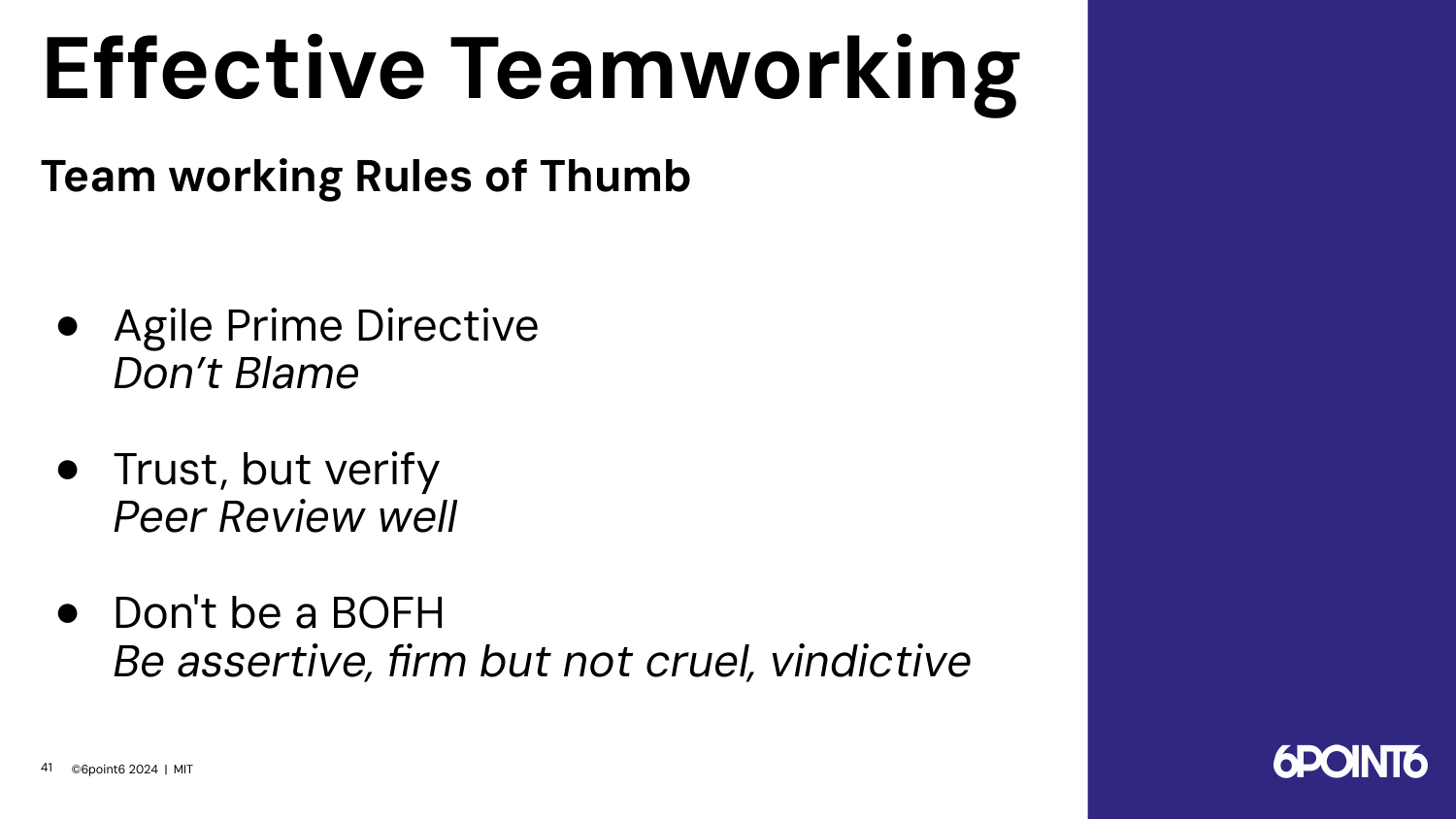

# Effective Teamworking
Team working Rules of Thumb
Agile Prime Directive
Don’t Blame
Trust, but verify
Peer Review well
Don't be a BOFH
Be assertive, firm but not cruel, vindictive

41